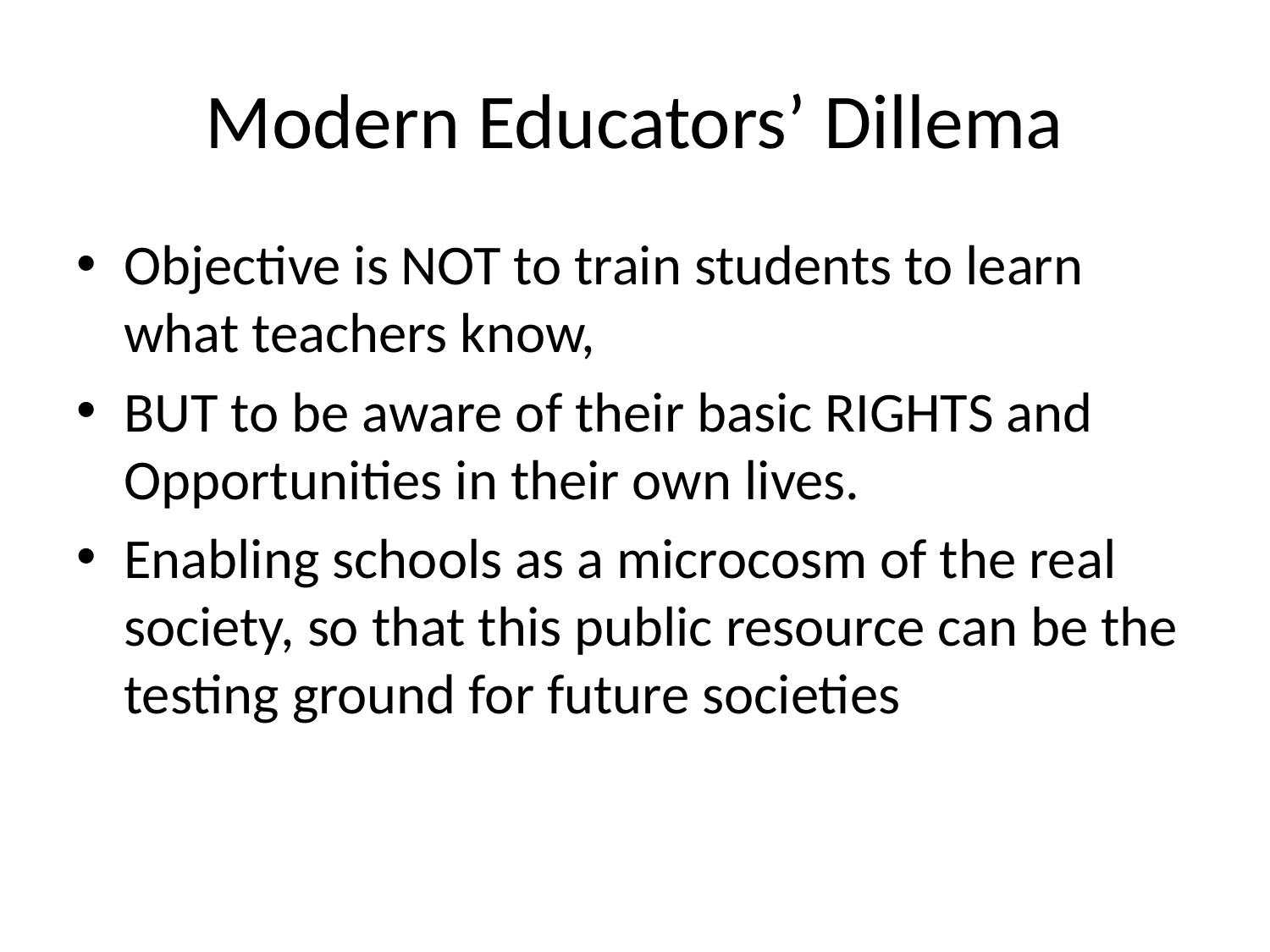

# Modern Educators’ Dillema
Objective is NOT to train students to learn what teachers know,
BUT to be aware of their basic RIGHTS and Opportunities in their own lives.
Enabling schools as a microcosm of the real society, so that this public resource can be the testing ground for future societies